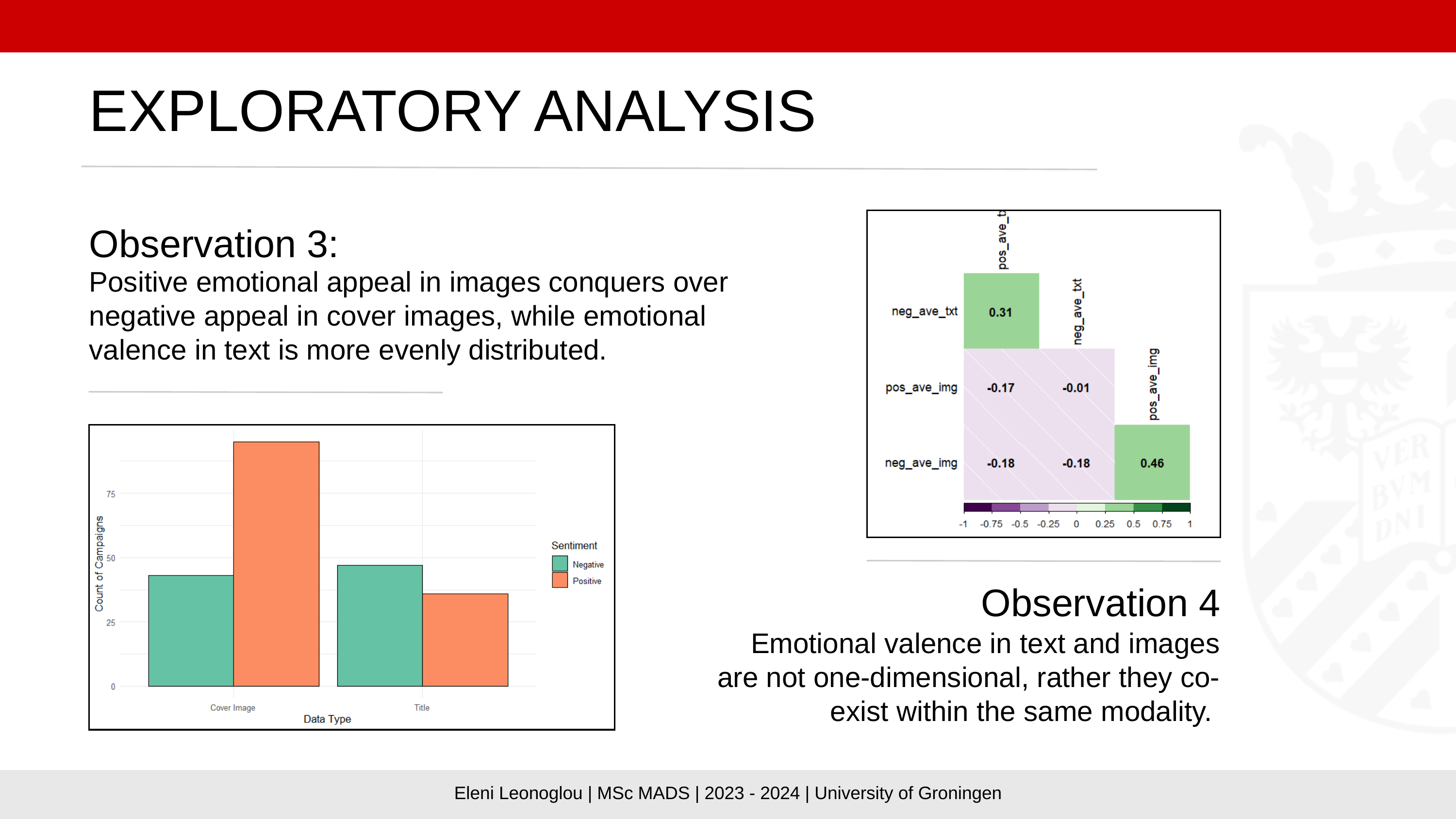

EXPLORATORY ANALYSIS

Observation 3:
Positive emotional appeal in images conquers over negative appeal in cover images, while emotional valence in text is more evenly distributed.

Observation 4
Emotional valence in text and images are not one-dimensional, rather they co-exist within the same modality.

Eleni Leonoglou | MSc MADS | 2023 - 2024 | University of Groningen